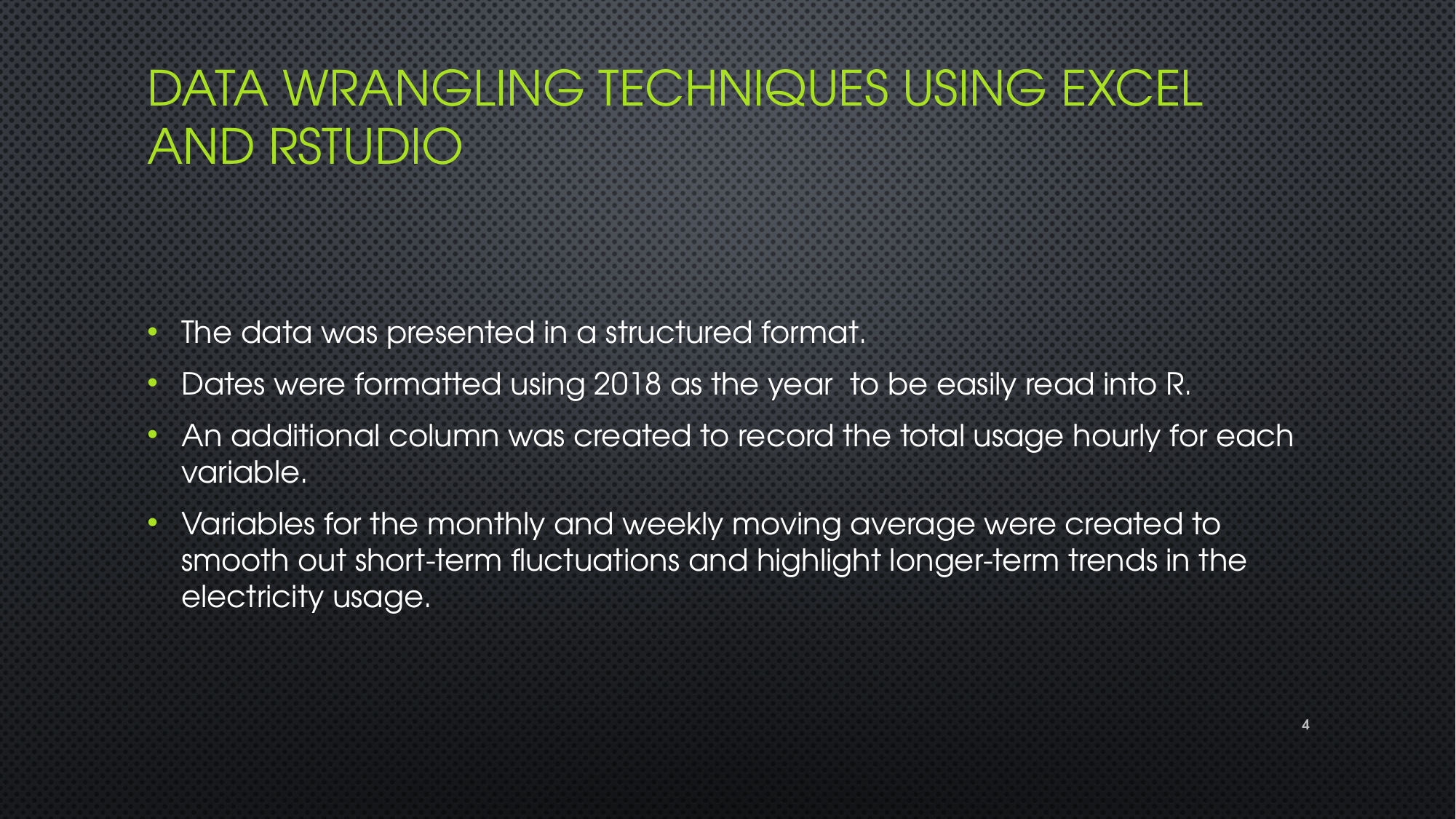

# Data Wrangling techniques USING EXCEL AND Rstudio
The data was presented in a structured format.
Dates were formatted using 2018 as the year  to be easily read into R.
An additional column was created to record the total usage hourly for each variable.
Variables for the monthly and weekly moving average were created to smooth out short-term fluctuations and highlight longer-term trends in the electricity usage.
4